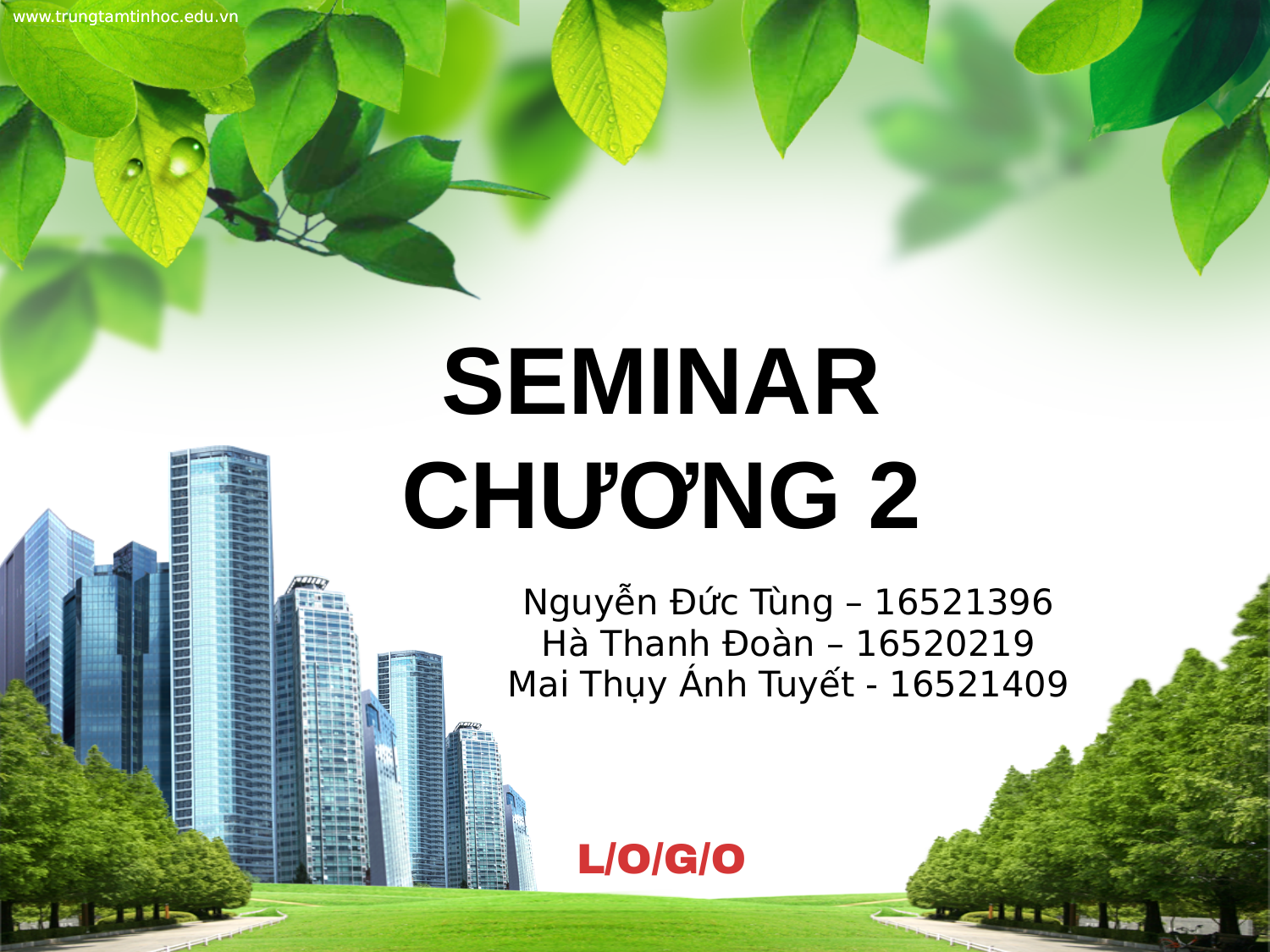

www.trungtamtinhoc.edu.vn
# SEMINAR CHƯƠNG 2
Nguyễn Đức Tùng – 16521396
Hà Thanh Đoàn – 16520219
Mai Thụy Ánh Tuyết - 16521409